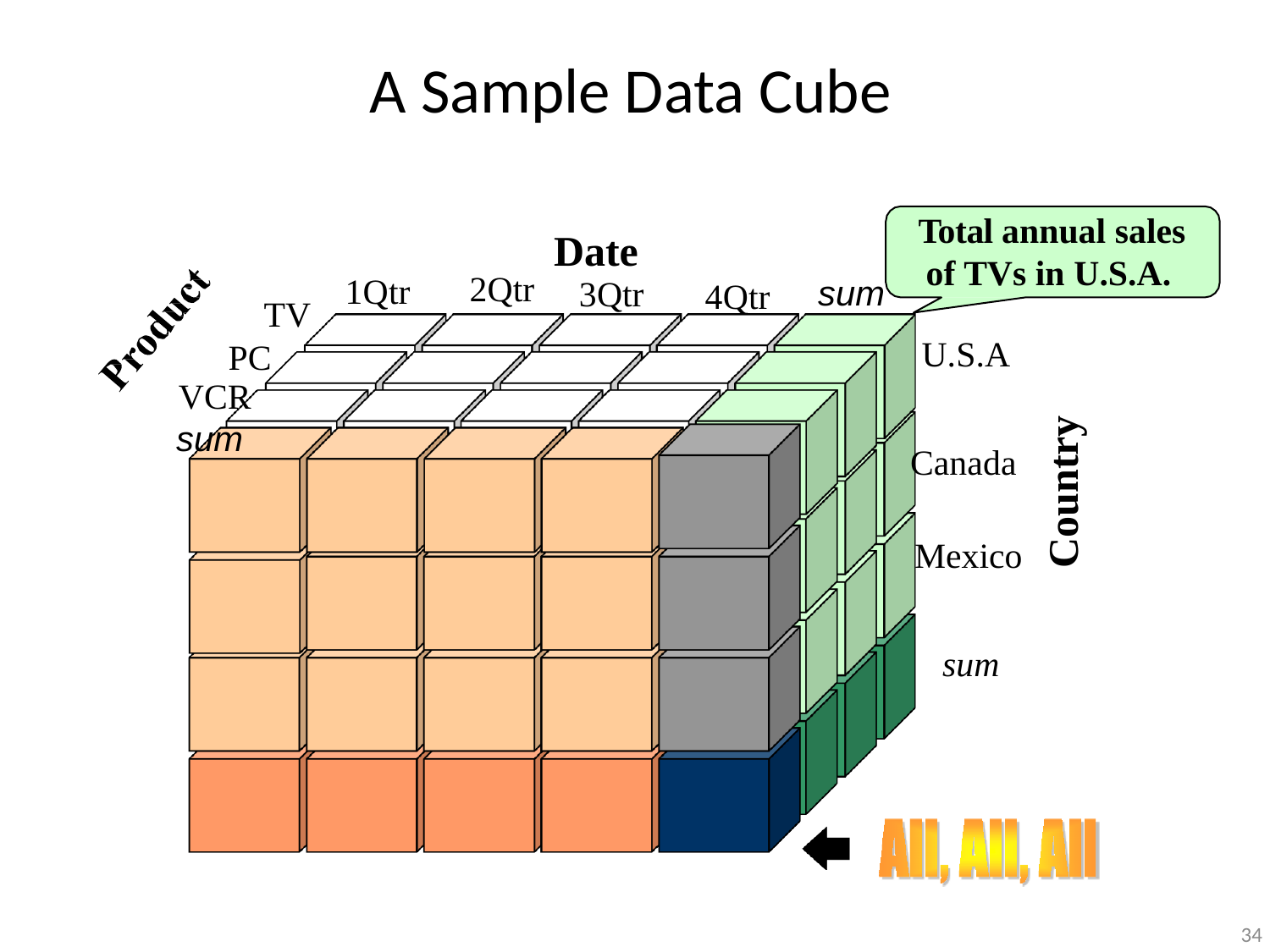

# A Sample Data Cube

Total annual sales
of TVs in U.S.A.
Date
3Qtr
2Qtr
1Qtr

sum
4Qtr
TV
PC  VCR
sum

U.S.A
Country
Canada
Mexico

sum
34